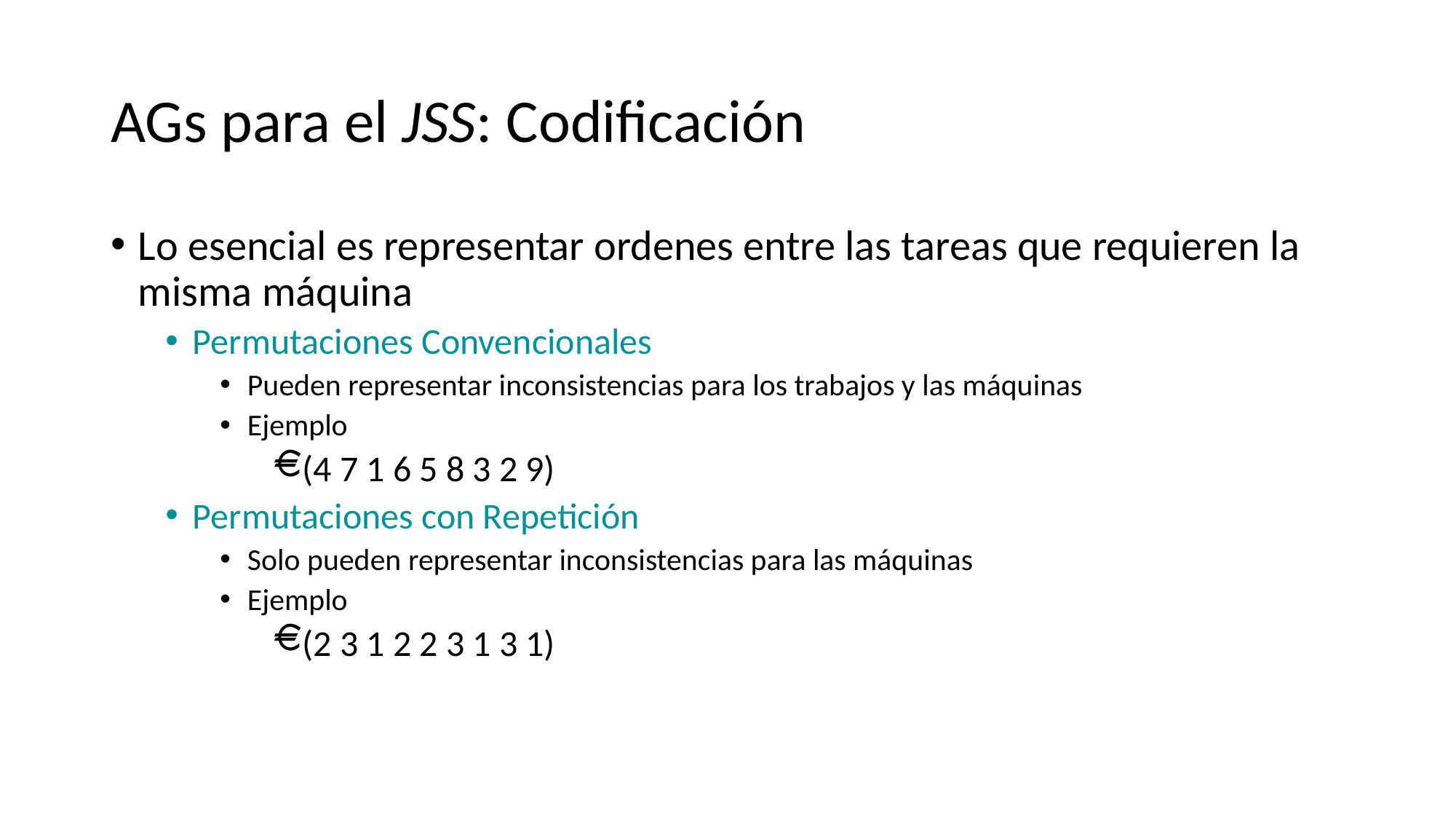

# AGs para el JSS: Codificación
Lo esencial es representar ordenes entre las tareas que requieren la misma máquina
Permutaciones Convencionales
Pueden representar inconsistencias para los trabajos y las máquinas
Ejemplo
(4 7 1 6 5 8 3 2 9)
Permutaciones con Repetición
Solo pueden representar inconsistencias para las máquinas
Ejemplo
(2 3 1 2 2 3 1 3 1)